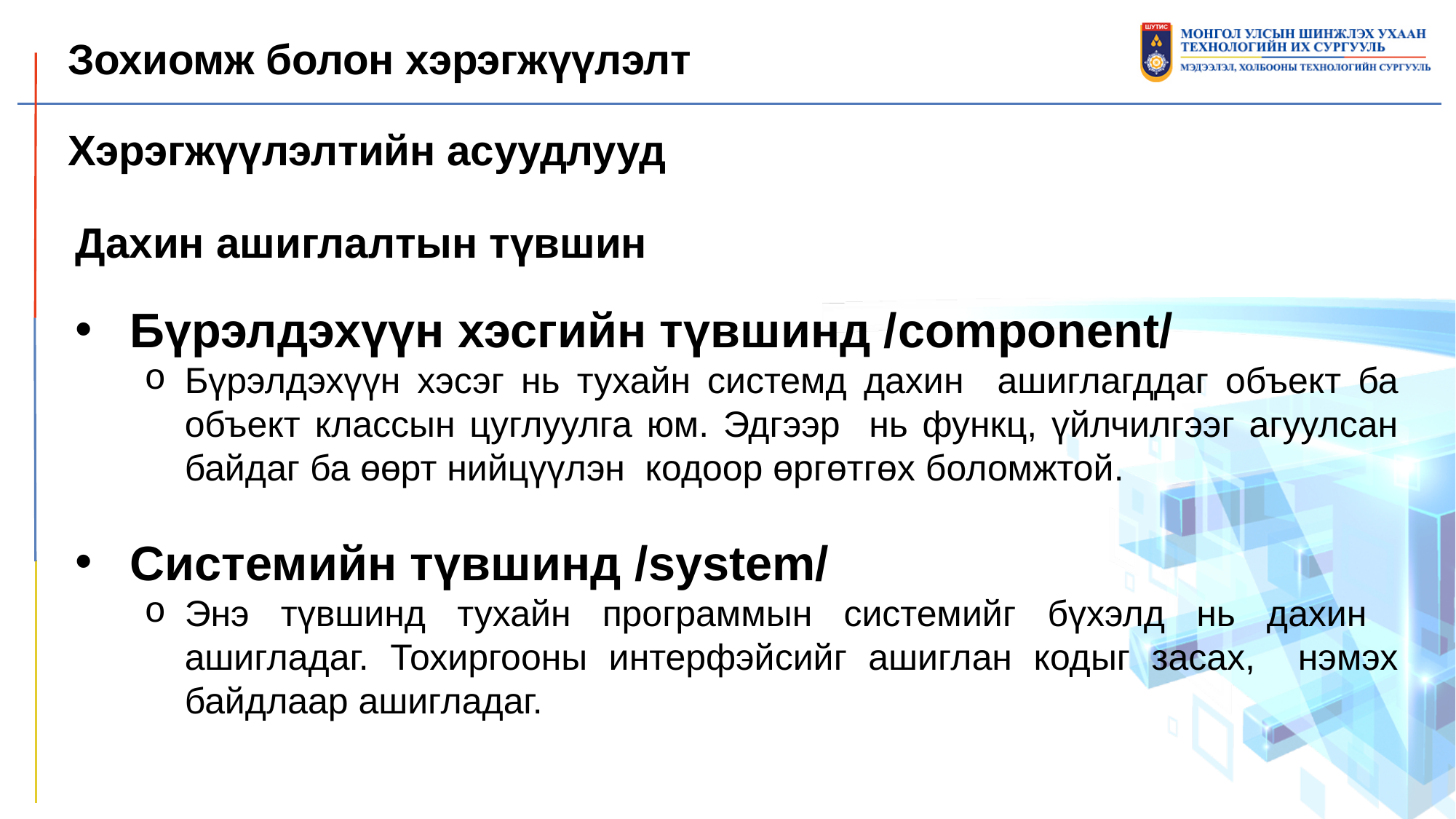

Зохиомж болон хэрэгжүүлэлт
Хэрэгжүүлэлтийн асуудлууд

Дахин ашиглалтын түвшин

Бүрэлдэхүүн хэсгийн түвшинд /component/
Бүрэлдэхүүн хэсэг нь тухайн системд дахин  ашиглагддаг объект ба объект классын цуглуулга юм. Эдгээр  нь функц, үйлчилгээг агуулсан байдаг ба өөрт нийцүүлэн  кодоор өргөтгөх боломжтой.

Системийн түвшинд /system/
Энэ түвшинд тухайн программын системийг бүхэлд нь дахин  ашигладаг. Тохиргооны интерфэйсийг ашиглан кодыг засах,  нэмэх байдлаар ашигладаг.